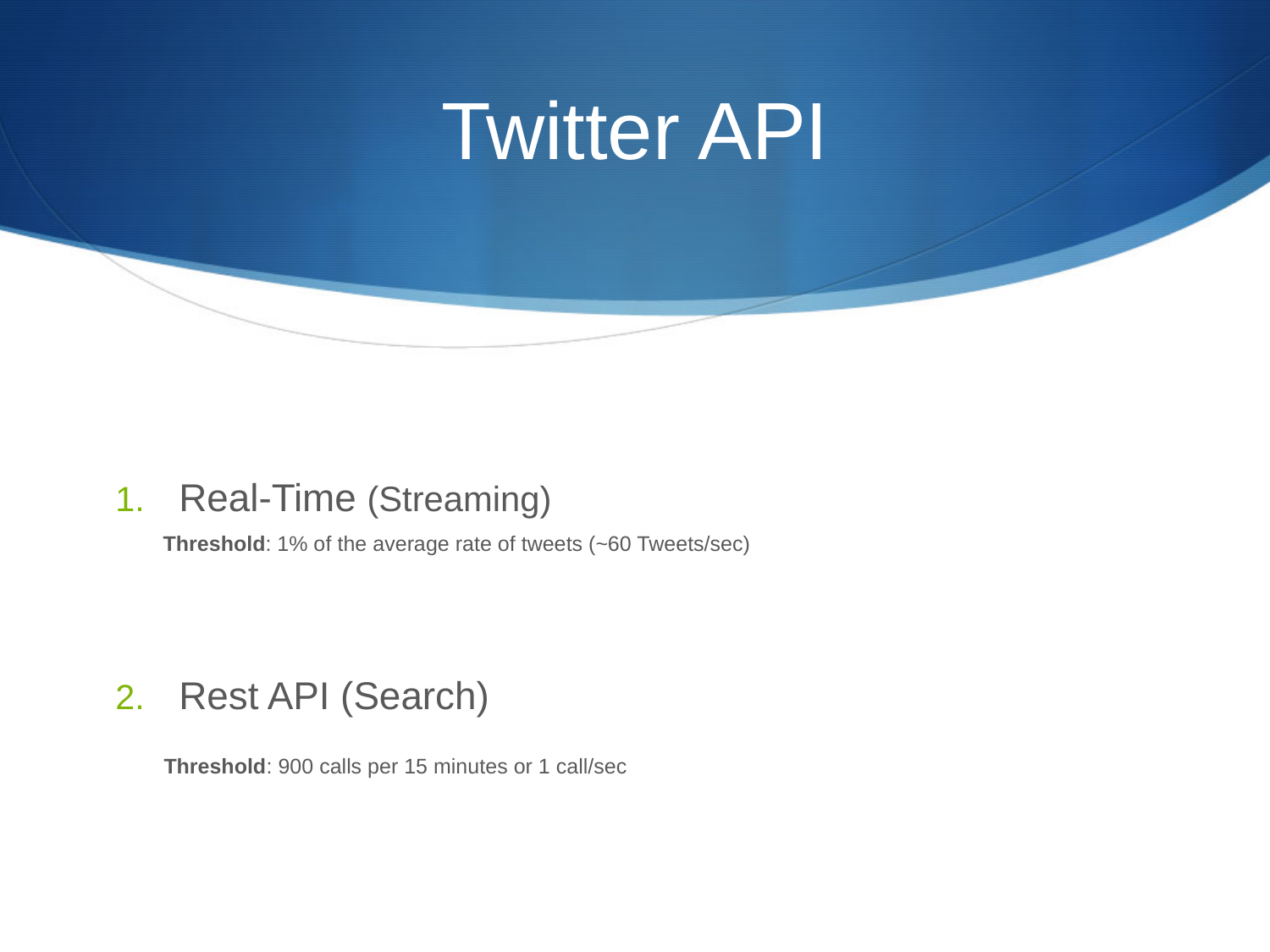

# Twitter API

Real-Time (Streaming)
Threshold: 1% of the average rate of tweets (~60 Tweets/sec)

Rest API (Search)
Threshold: 900 calls per 15 minutes or 1 call/sec